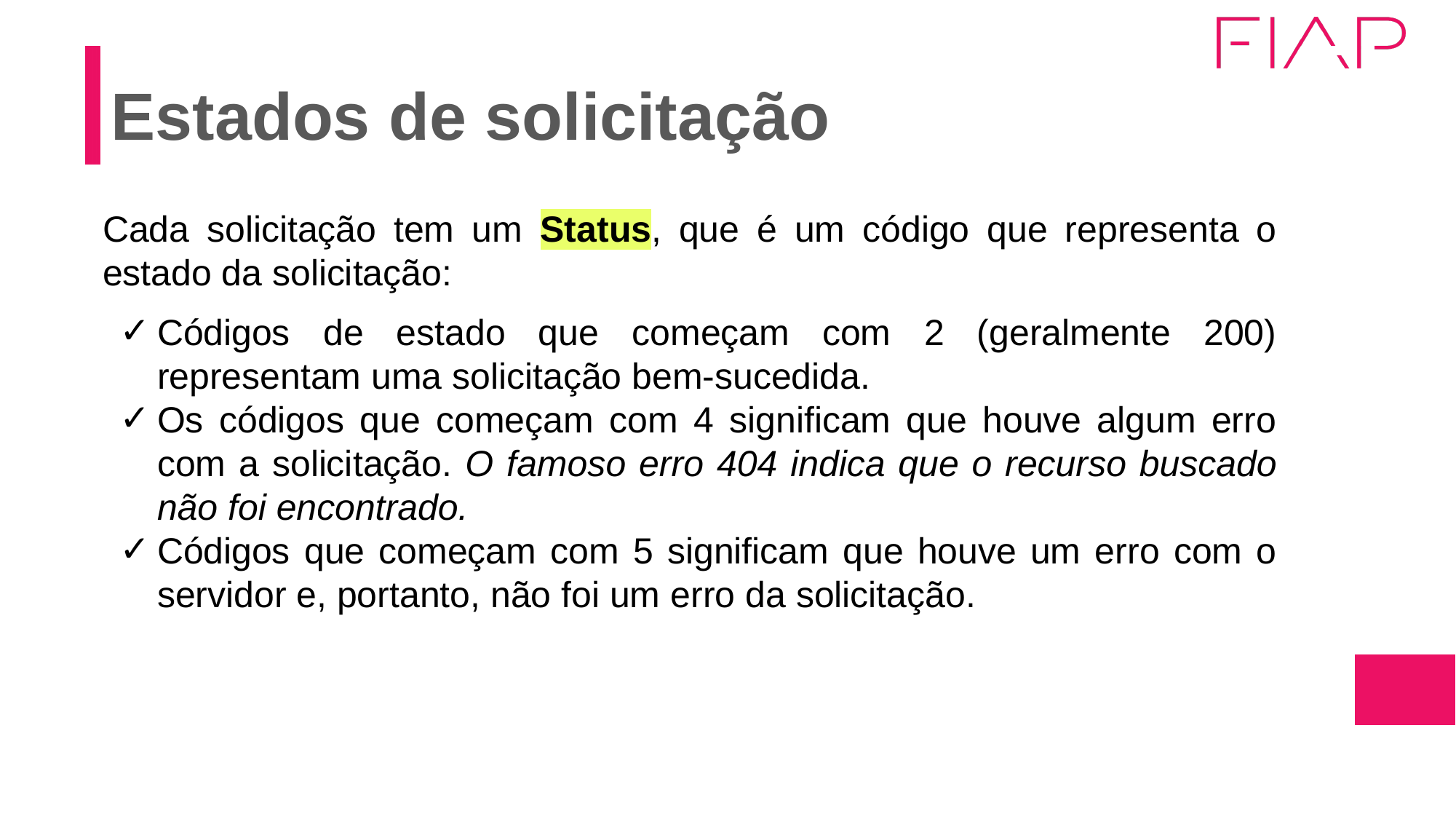

# Estados de solicitação
Cada solicitação tem um Status, que é um código que representa o estado da solicitação:
Códigos de estado que começam com 2 (geralmente 200) representam uma solicitação bem-sucedida.
Os códigos que começam com 4 significam que houve algum erro com a solicitação. O famoso erro 404 indica que o recurso buscado não foi encontrado.
Códigos que começam com 5 significam que houve um erro com o servidor e, portanto, não foi um erro da solicitação.

19